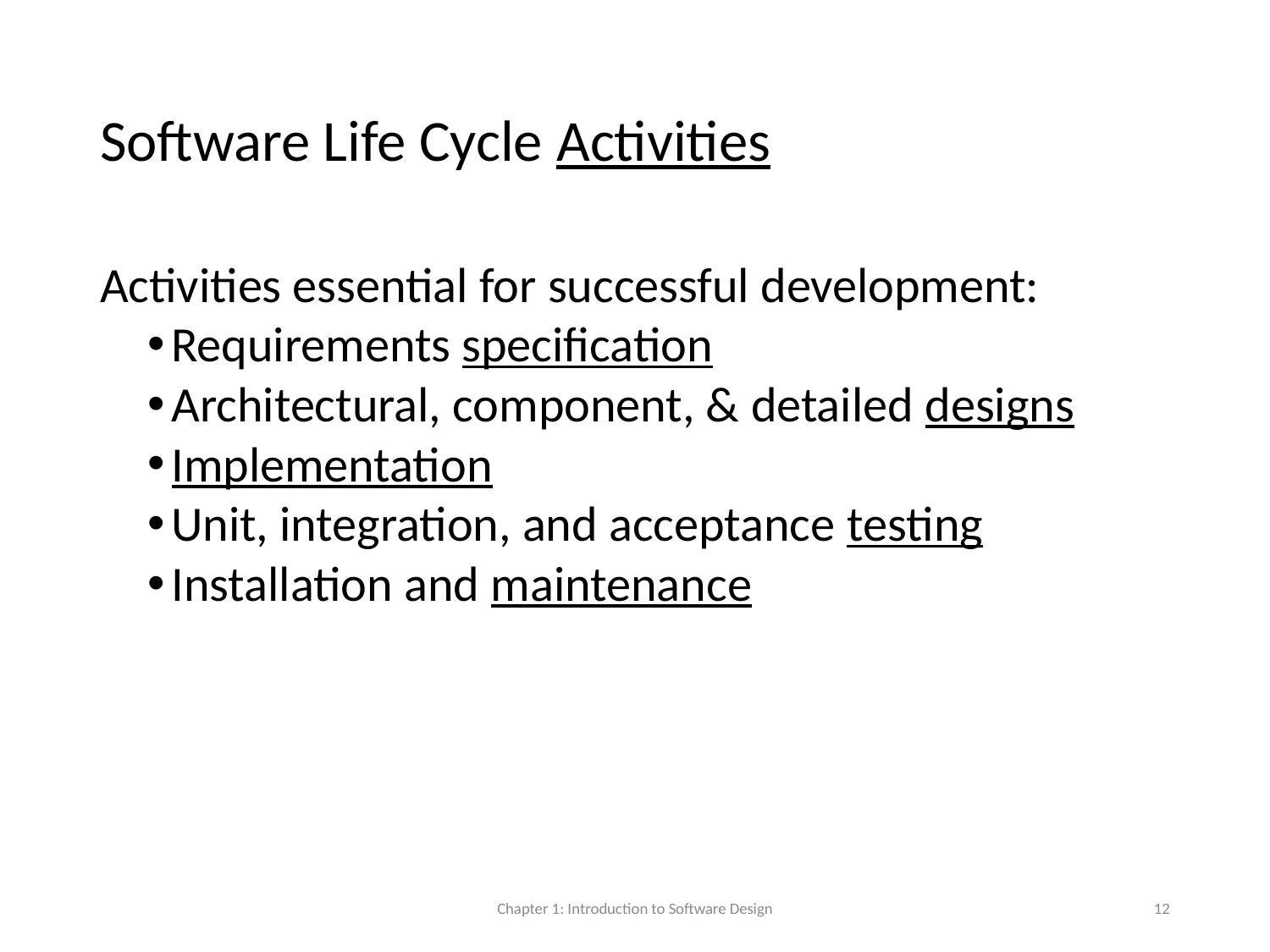

# Software Life Cycle Activities
Activities essential for successful development:
Requirements specification
Architectural, component, & detailed designs
Implementation
Unit, integration, and acceptance testing
Installation and maintenance
Chapter 1: Introduction to Software Design
12